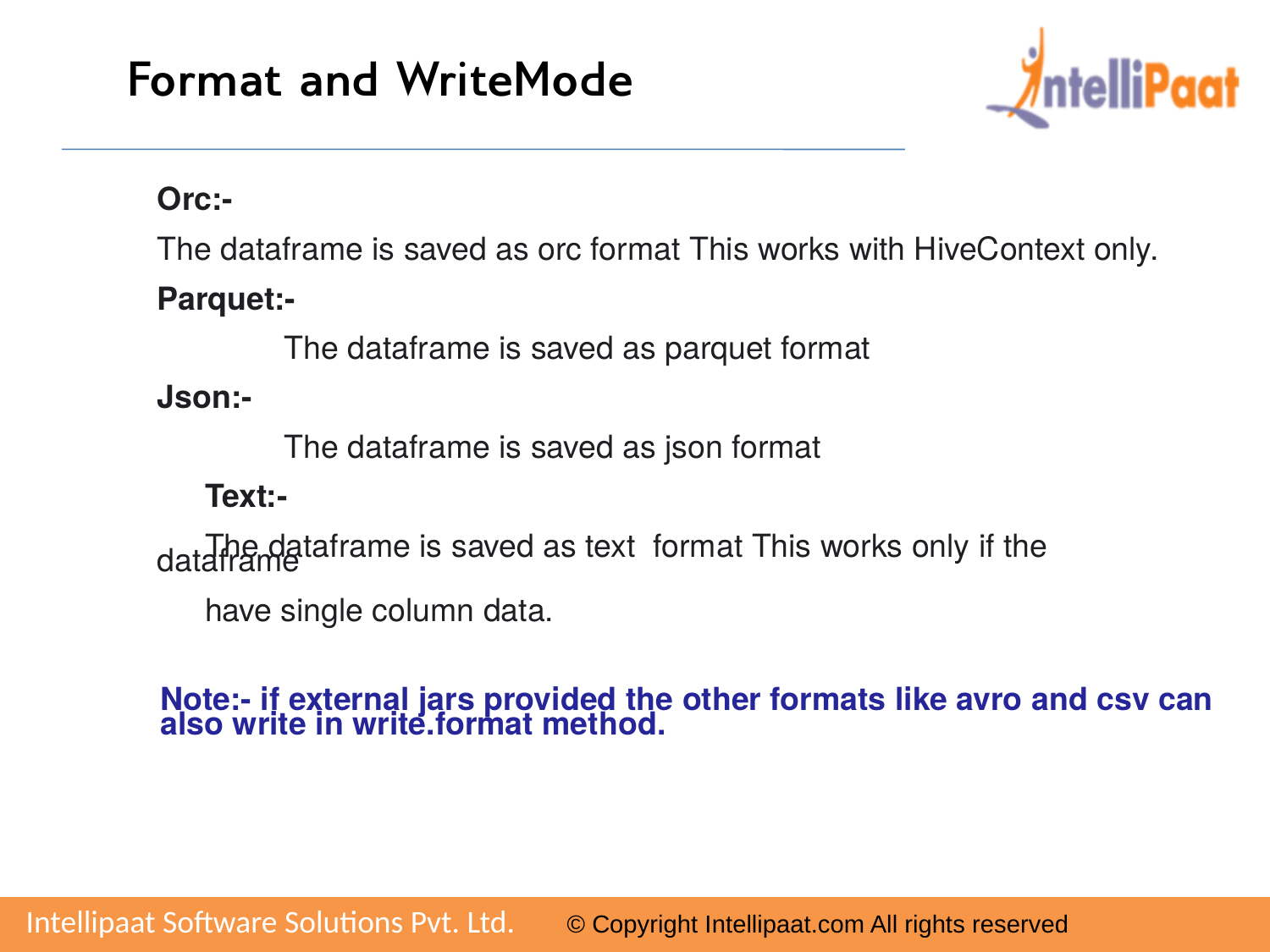

Format and WriteMode
Orc:-

The dataframe is saved as orc format This works with HiveContext only.

Parquet:-

	The dataframe is saved as parquet format

Json:-

	The dataframe is saved as json format

Text:-

The dataframe is saved as text  format This works only if the dataframe

have single column data.
Note:- if external jars provided the other formats like avro and csv can
also write in write.format method.